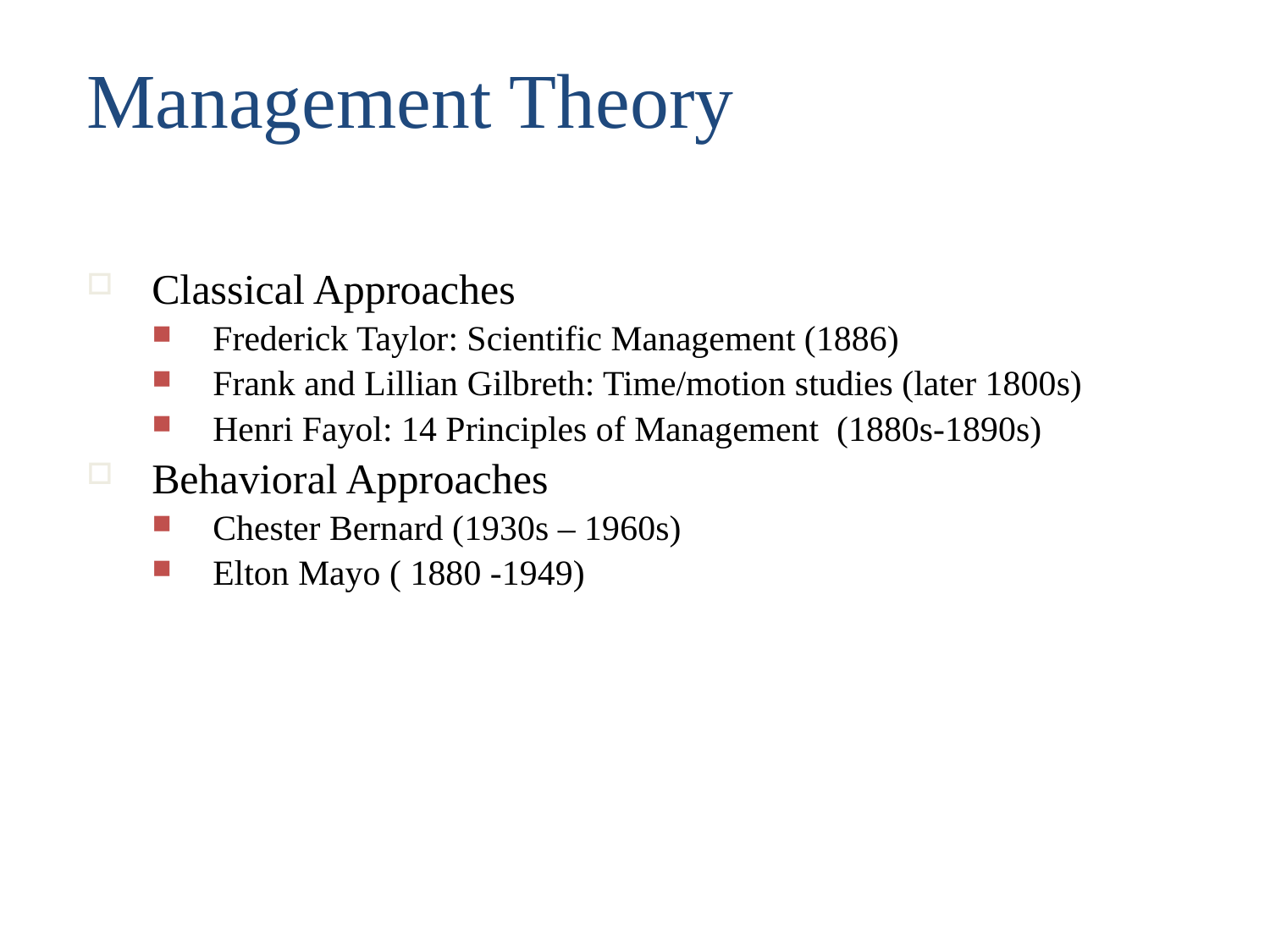

Management Theory

Classical Approaches
Frederick Taylor: Scientific Management (1886)
Frank and Lillian Gilbreth: Time/motion studies (later 1800s)
Henri Fayol: 14 Principles of Management  (1880s-1890s)
Behavioral Approaches
Chester Bernard (1930s – 1960s)
Elton Mayo ( 1880 -1949)